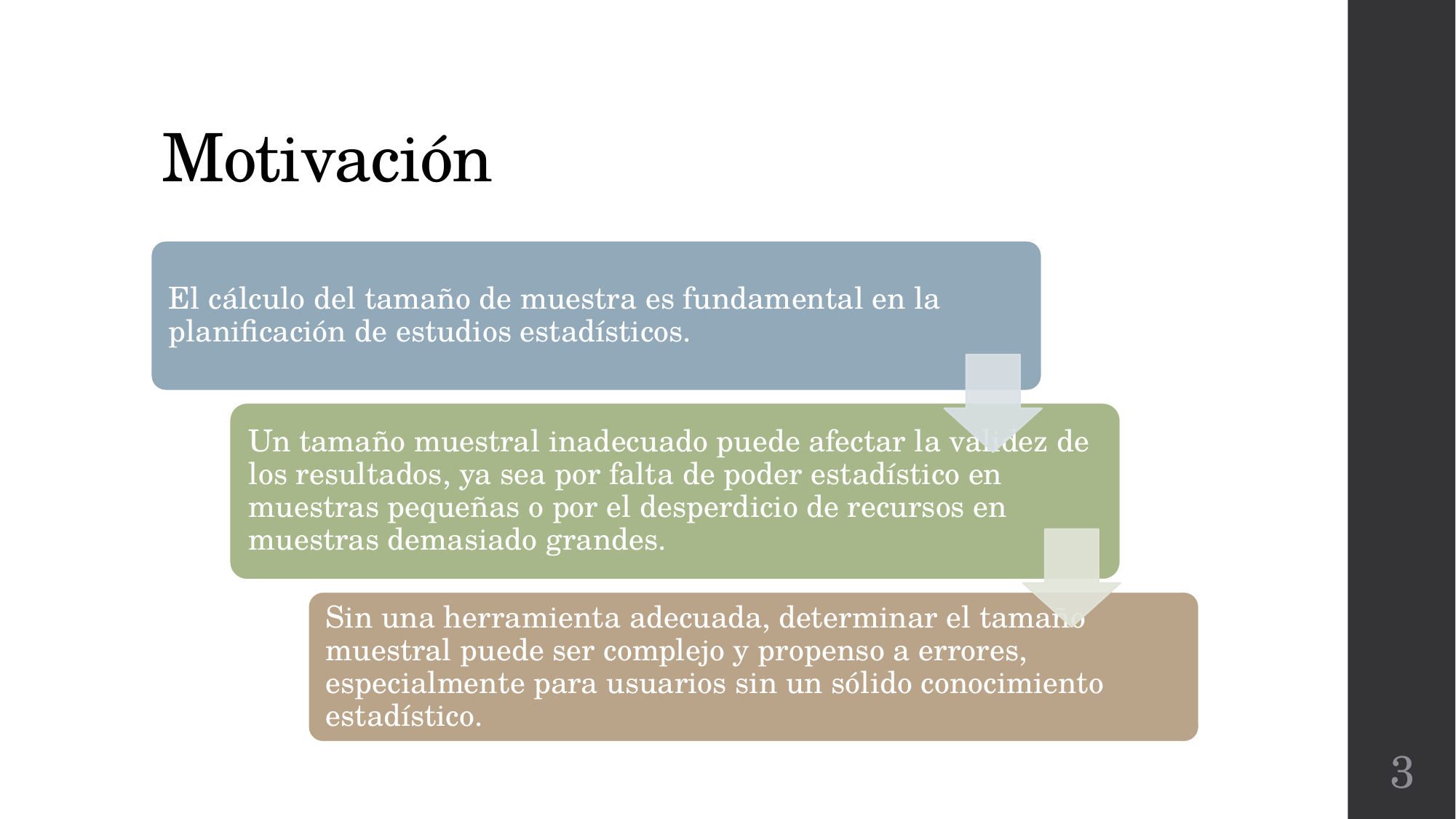

# Motivación
El cálculo del tamaño de muestra es fundamental en la planificación de estudios estadísticos.
Un tamaño muestral inadecuado puede afectar la validez de los resultados, ya sea por falta de poder estadístico en muestras pequeñas o por el desperdicio de recursos en muestras demasiado grandes.
Sin una herramienta adecuada, determinar el tamaño muestral puede ser complejo y propenso a errores, especialmente para usuarios sin un sólido conocimiento estadístico.

3